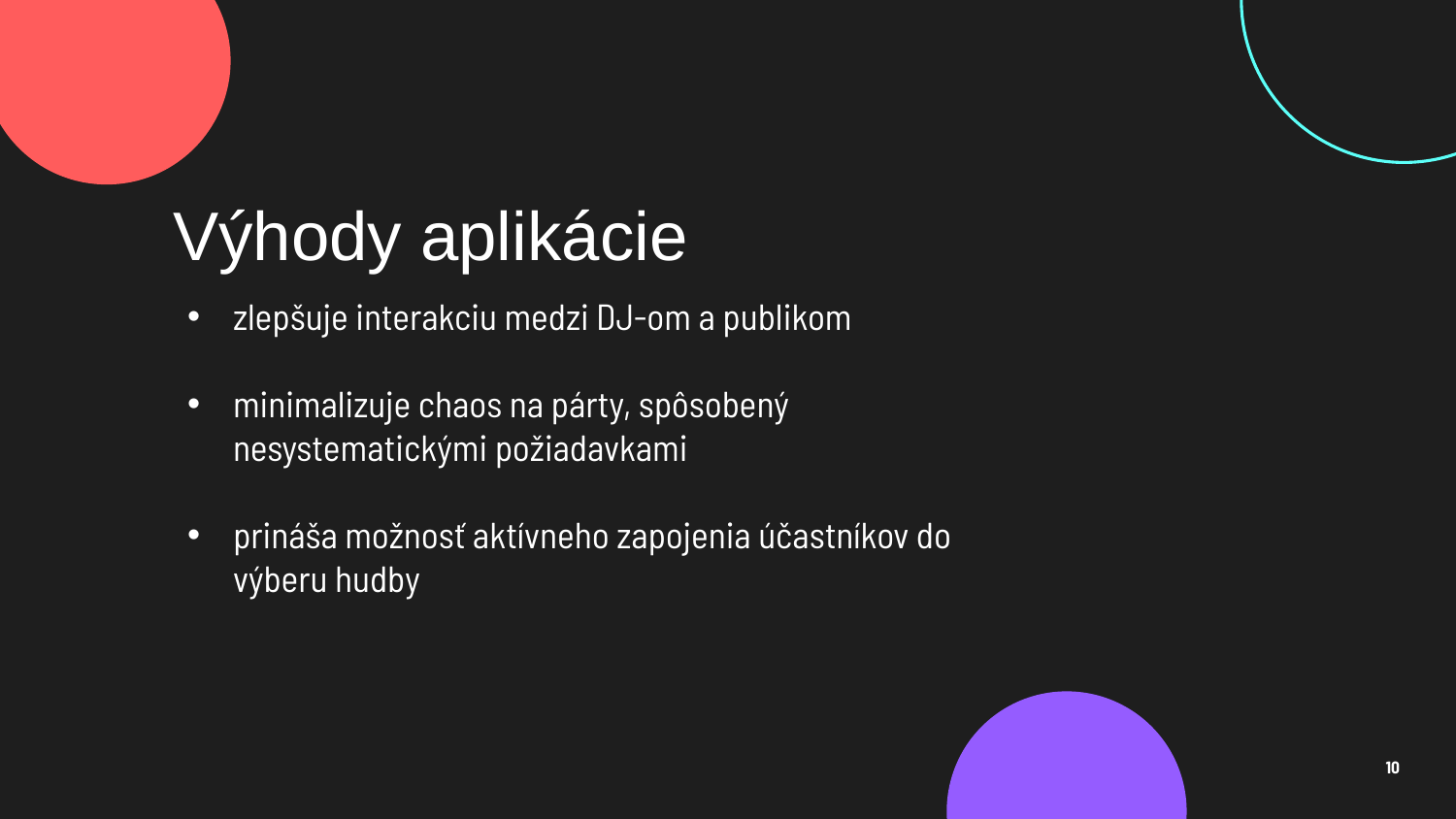

# Výhody aplikácie
zlepšuje interakciu medzi DJ-om a publikom

minimalizuje chaos na párty, spôsobený nesystematickými požiadavkami

prináša možnosť aktívneho zapojenia účastníkov do výberu hudby

10